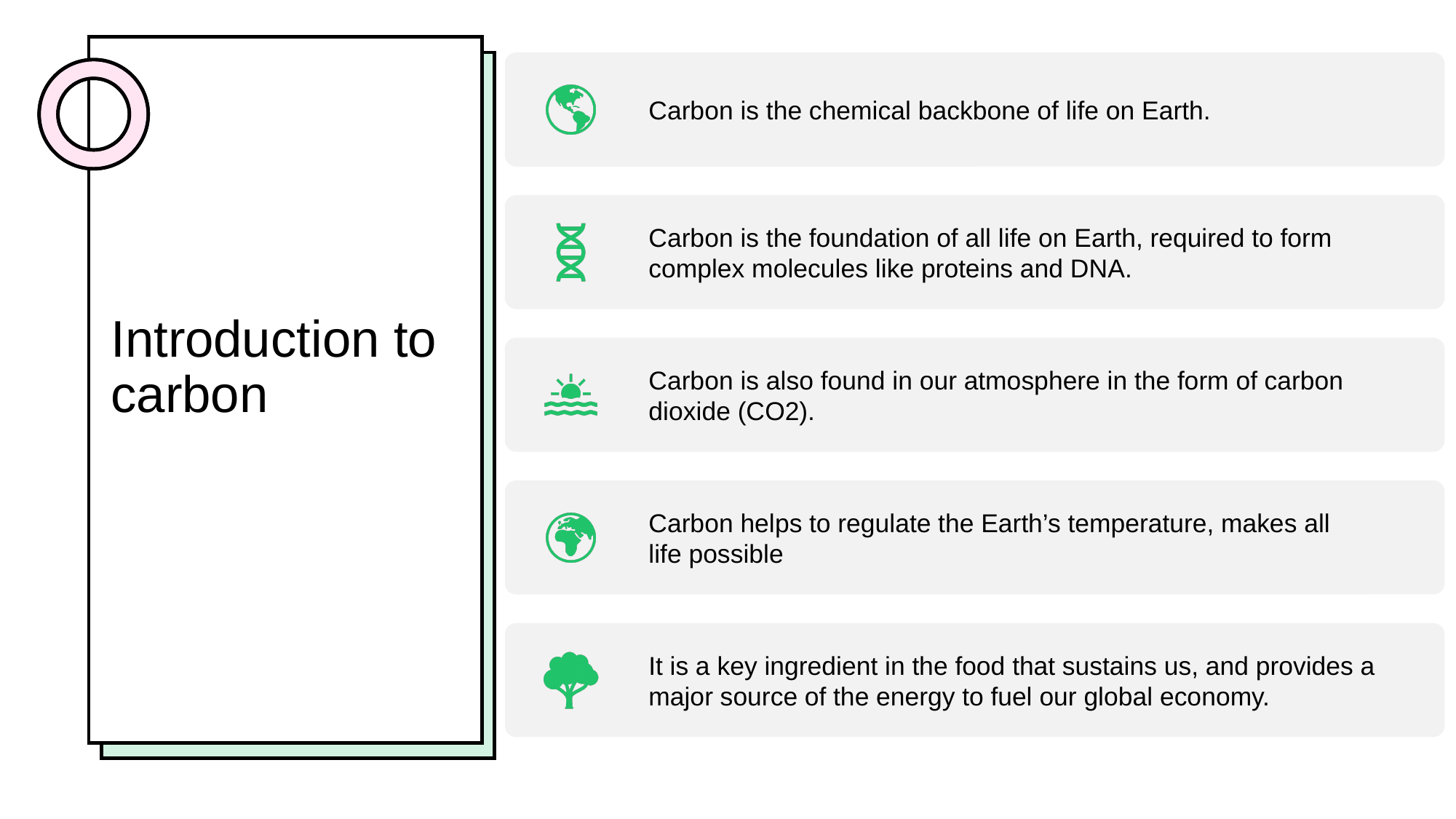

Carbon is the chemical backbone of life on Earth.
Carbon is the foundation of all life on Earth, required to form complex molecules like proteins and DNA.
Carbon is also found in our atmosphere in the form of carbon dioxide (CO2).
Carbon helps to regulate the Earth’s temperature, makes all life possible
It is a key ingredient in the food that sustains us, and provides a major source of the energy to fuel our global economy.

# Introduction to carbon